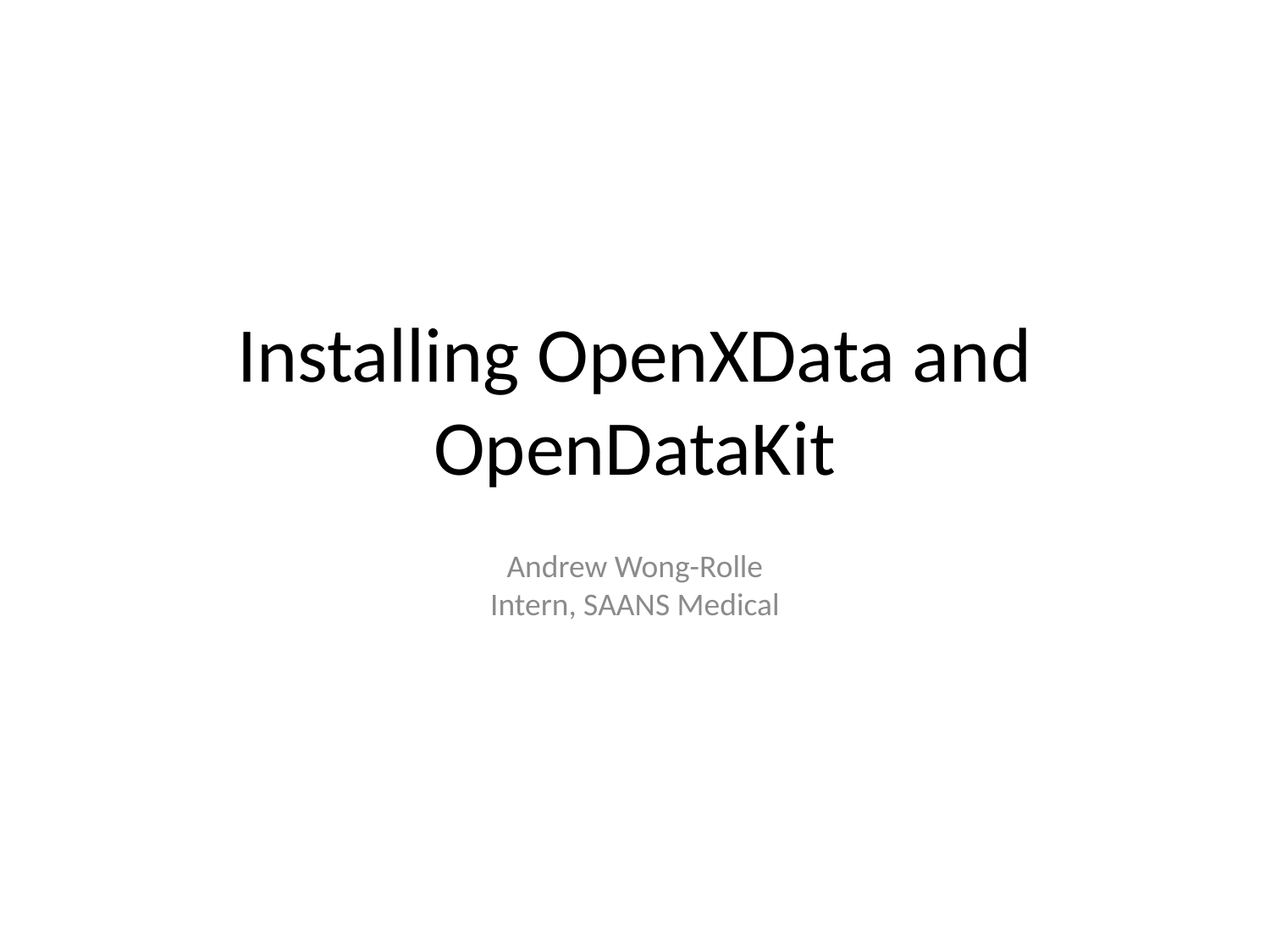

# Installing OpenXData and OpenDataKit
Andrew Wong-Rolle
Intern, SAANS Medical